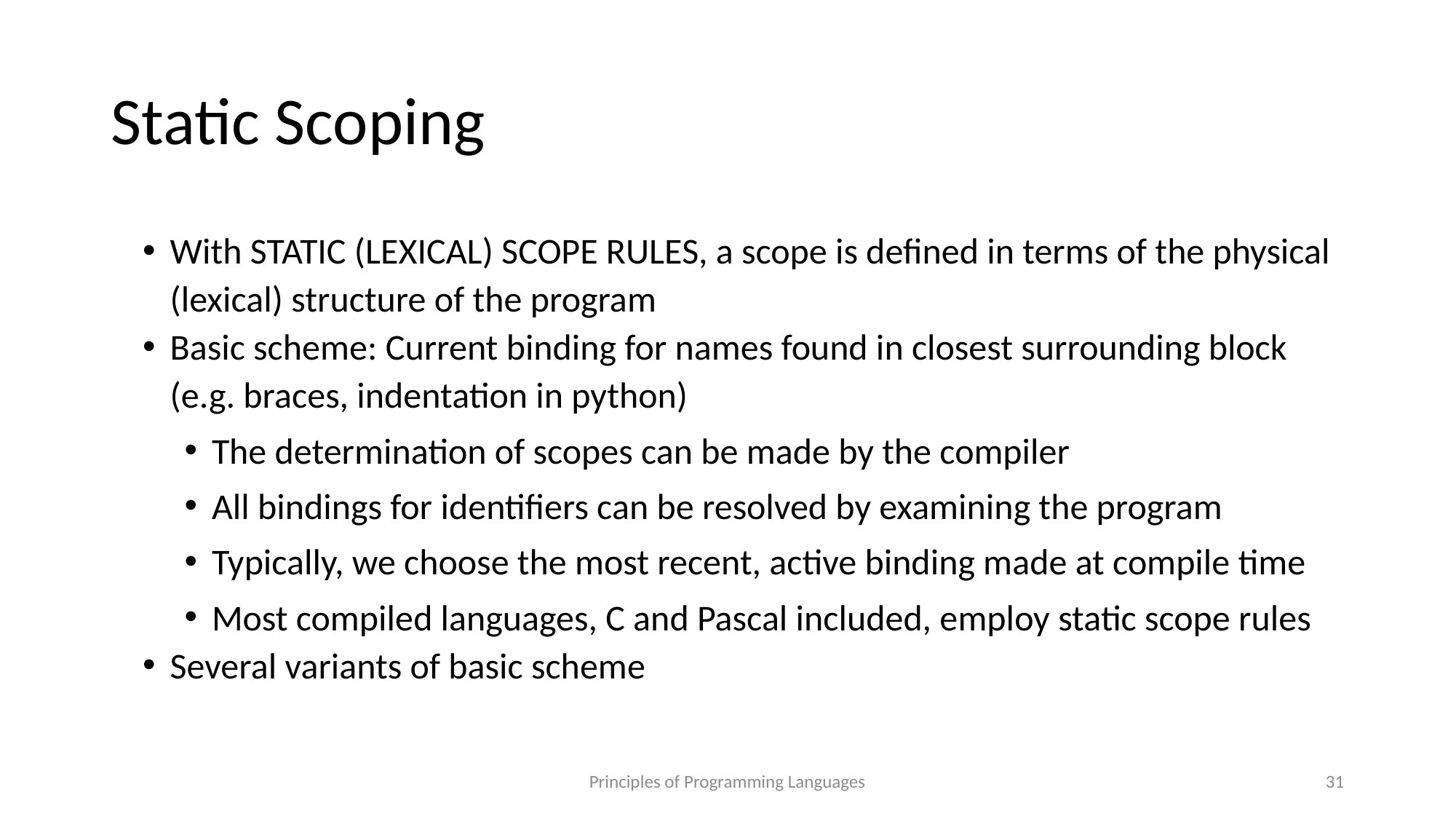

# Static Scoping
With STATIC (LEXICAL) SCOPE RULES, a scope is defined in terms of the physical (lexical) structure of the program
Basic scheme: Current binding for names found in closest surrounding block (e.g. braces, indentation in python)
The determination of scopes can be made by the compiler
All bindings for identifiers can be resolved by examining the program
Typically, we choose the most recent, active binding made at compile time
Most compiled languages, C and Pascal included, employ static scope rules
Several variants of basic scheme
Principles of Programming Languages
31